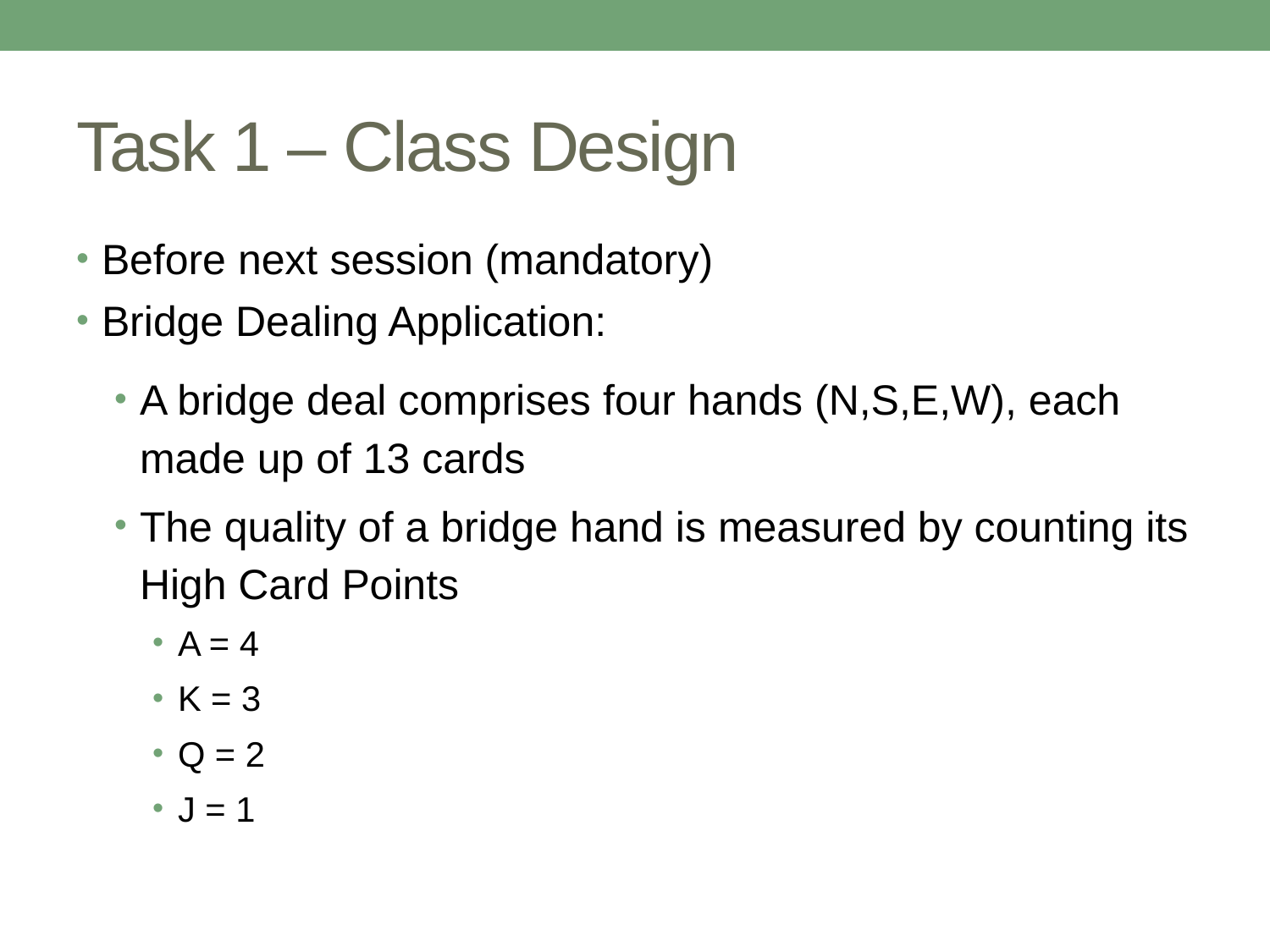

# Task 1 – Class Design
Before next session (mandatory)
Bridge Dealing Application:
A bridge deal comprises four hands (N,S,E,W), each made up of 13 cards
The quality of a bridge hand is measured by counting its High Card Points
A = 4
K = 3
Q = 2
J = 1